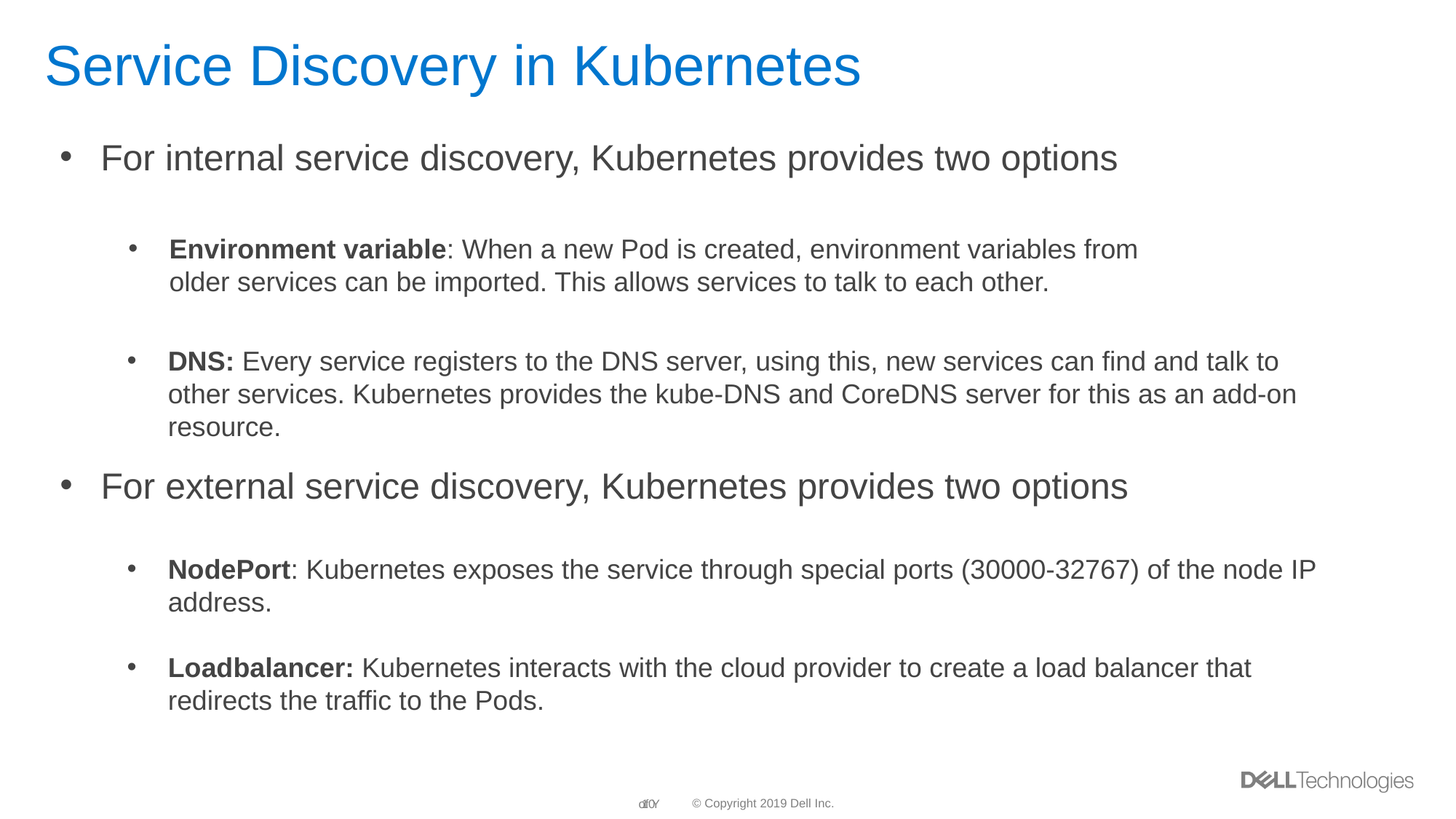

# Service Discovery in Kubernetes
For internal service discovery, Kubernetes provides two options
Environment variable: When a new Pod is created, environment variables from
older services can be imported. This allows services to talk to each other.
DNS: Every service registers to the DNS server, using this, new services can find and talk to other services. Kubernetes provides the kube-DNS and CoreDNS server for this as an add-on resource.
For external service discovery, Kubernetes provides two options
NodePort: Kubernetes exposes the service through special ports (30000-32767) of the node IP address.
Loadbalancer: Kubernetes interacts with the cloud provider to create a load balancer that redirects the traffic to the Pods.